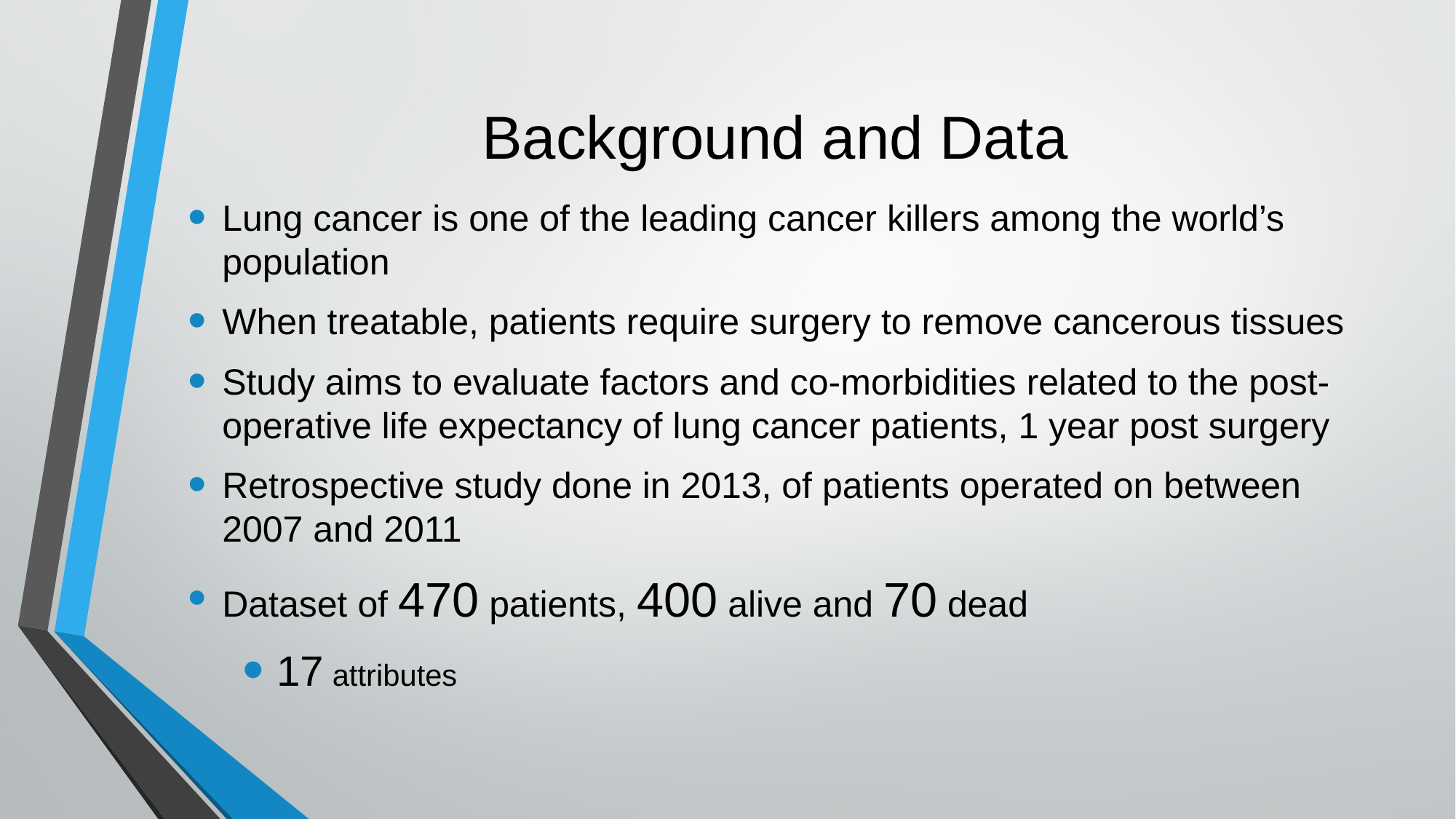

# Background and Data
Lung cancer is one of the leading cancer killers among the world’s population
When treatable, patients require surgery to remove cancerous tissues
Study aims to evaluate factors and co-morbidities related to the post-operative life expectancy of lung cancer patients, 1 year post surgery
Retrospective study done in 2013, of patients operated on between 2007 and 2011
Dataset of 470 patients, 400 alive and 70 dead
17 attributes